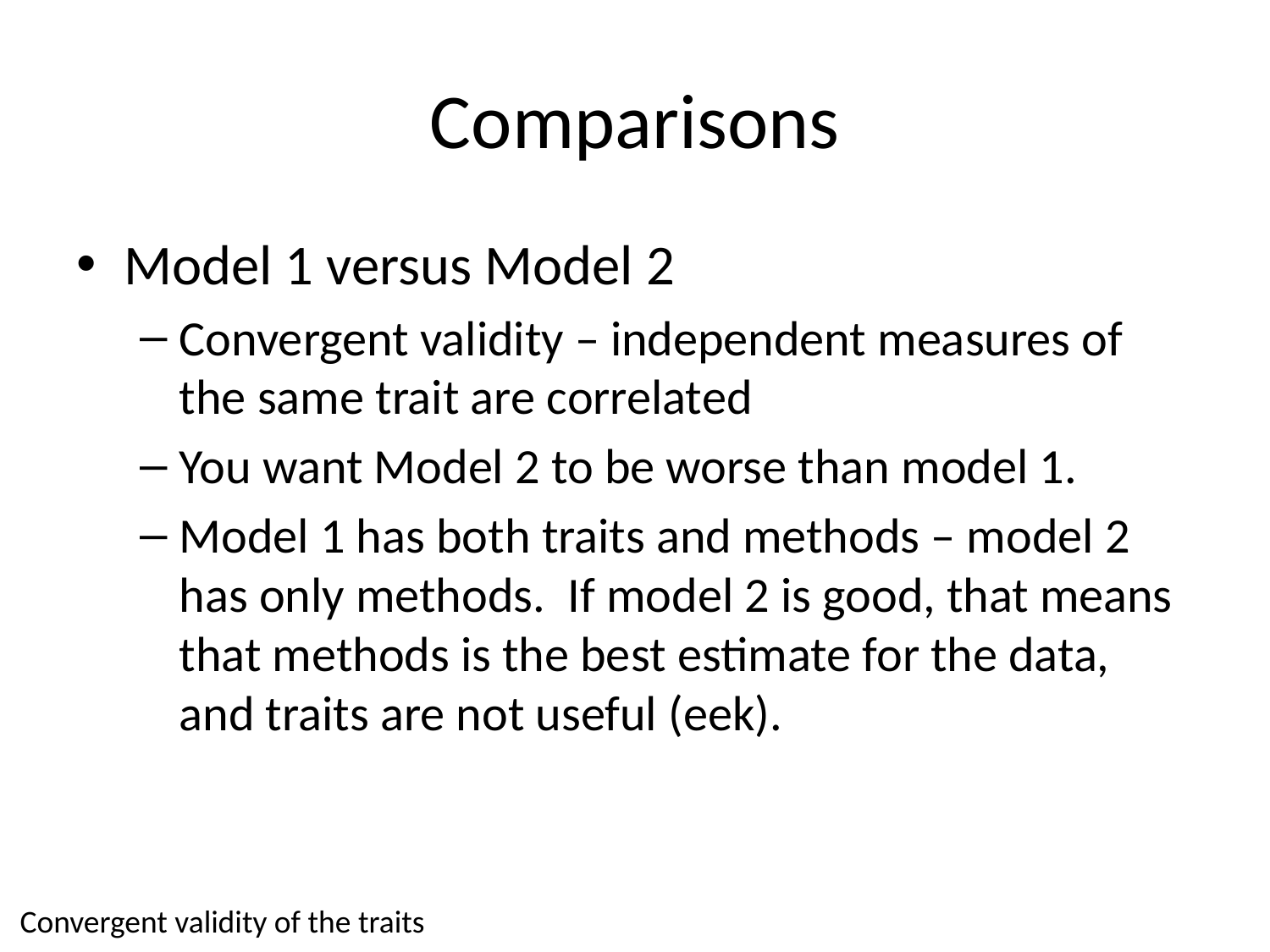

# Comparisons
Model 1 versus Model 2
Convergent validity – independent measures of the same trait are correlated
You want Model 2 to be worse than model 1.
Model 1 has both traits and methods – model 2 has only methods.  If model 2 is good, that means that methods is the best estimate for the data, and traits are not useful (eek).

Convergent validity of the traits